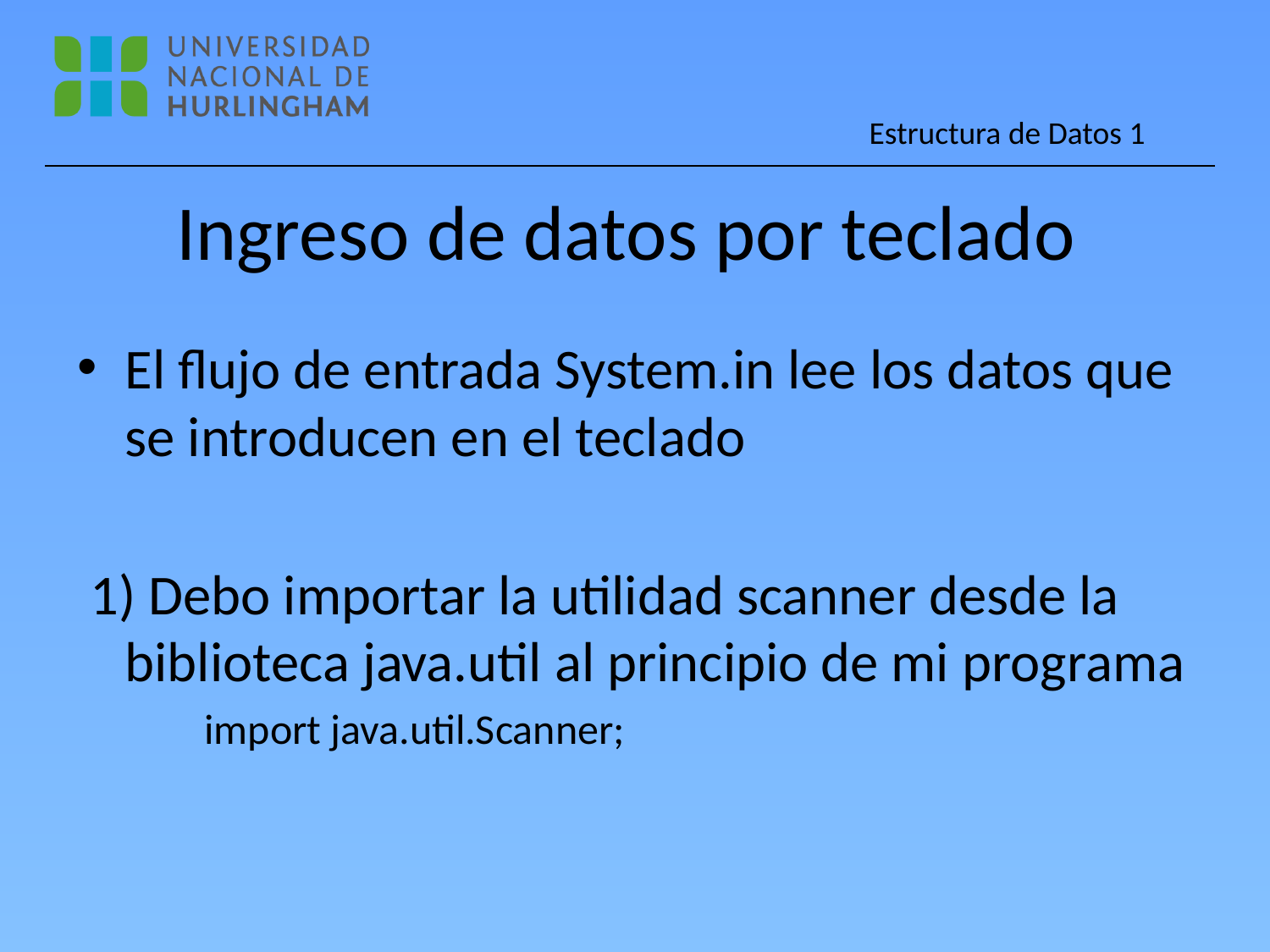

# Ingreso de datos por teclado
El flujo de entrada System.in lee los datos que se introducen en el teclado

 1) Debo importar la utilidad scanner desde la biblioteca java.util al principio de mi programa
import java.util.Scanner;